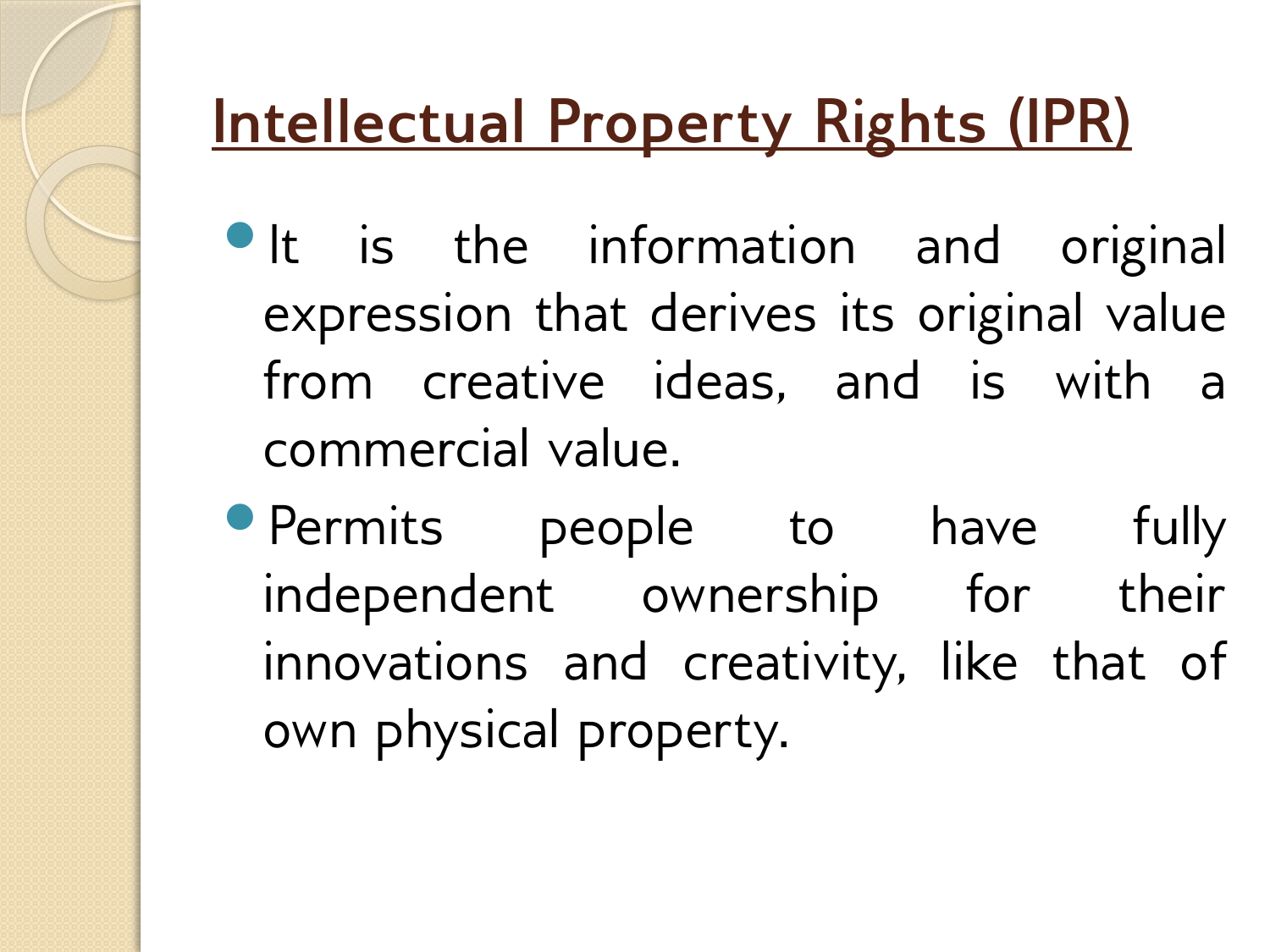

# Intellectual Property Rights (IPR)
It is the information and original expression that derives its original value from creative ideas, and is with a commercial value.
Permits people to have fully independent ownership for their innovations and creativity, like that of own physical property.